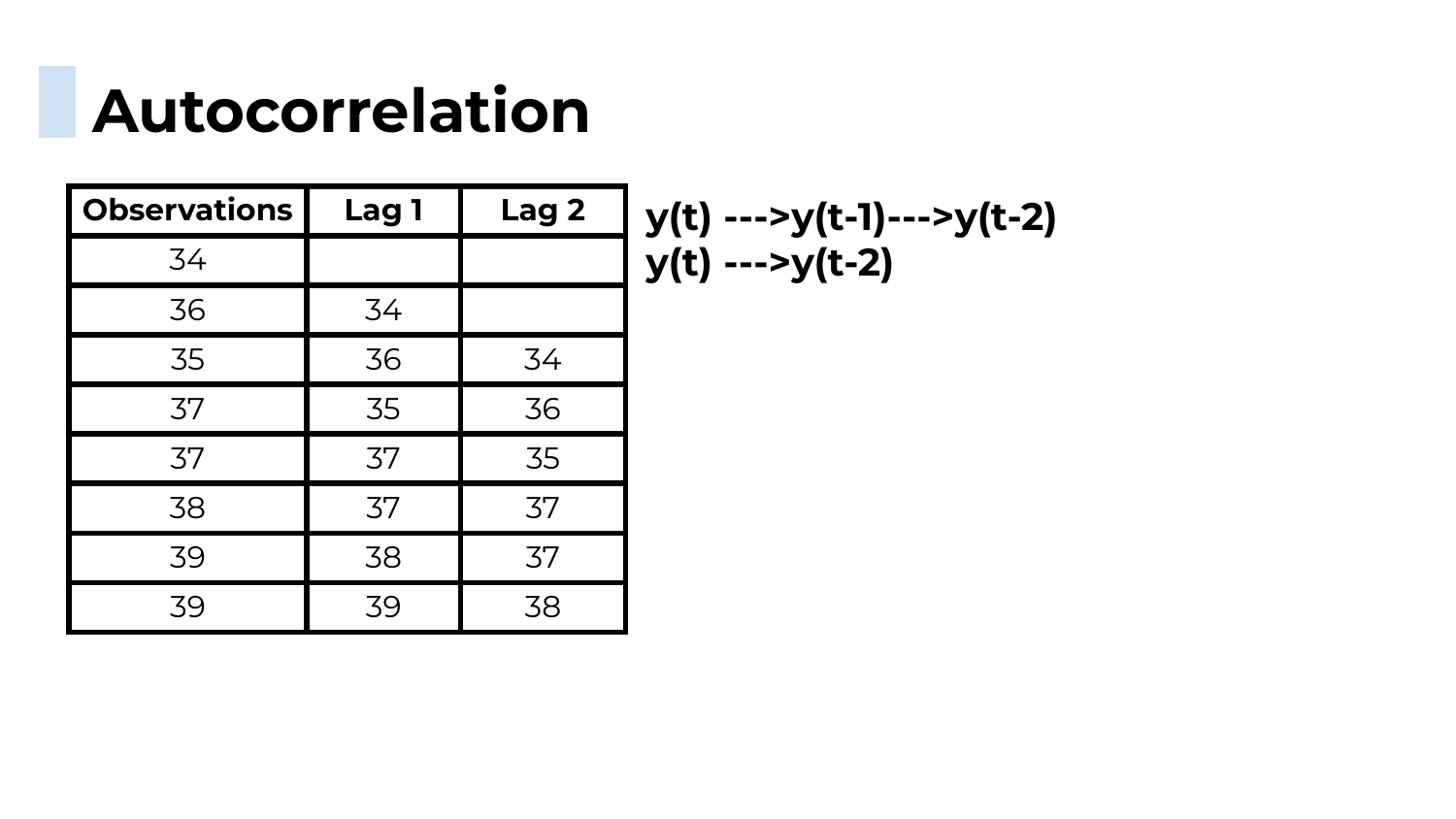

Autocorrelation
| Observations | Lag 1 | Lag 2 |
| --- | --- | --- |
| 34 |  |  |
| 36 | 34 |  |
| 35 | 36 | 34 |
| 37 | 35 | 36 |
| 37 | 37 | 35 |
| 38 | 37 | 37 |
| 39 | 38 | 37 |
| 39 | 39 | 38 |
y(t) --->y(t-1)--->y(t-2)
y(t) --->y(t-2)